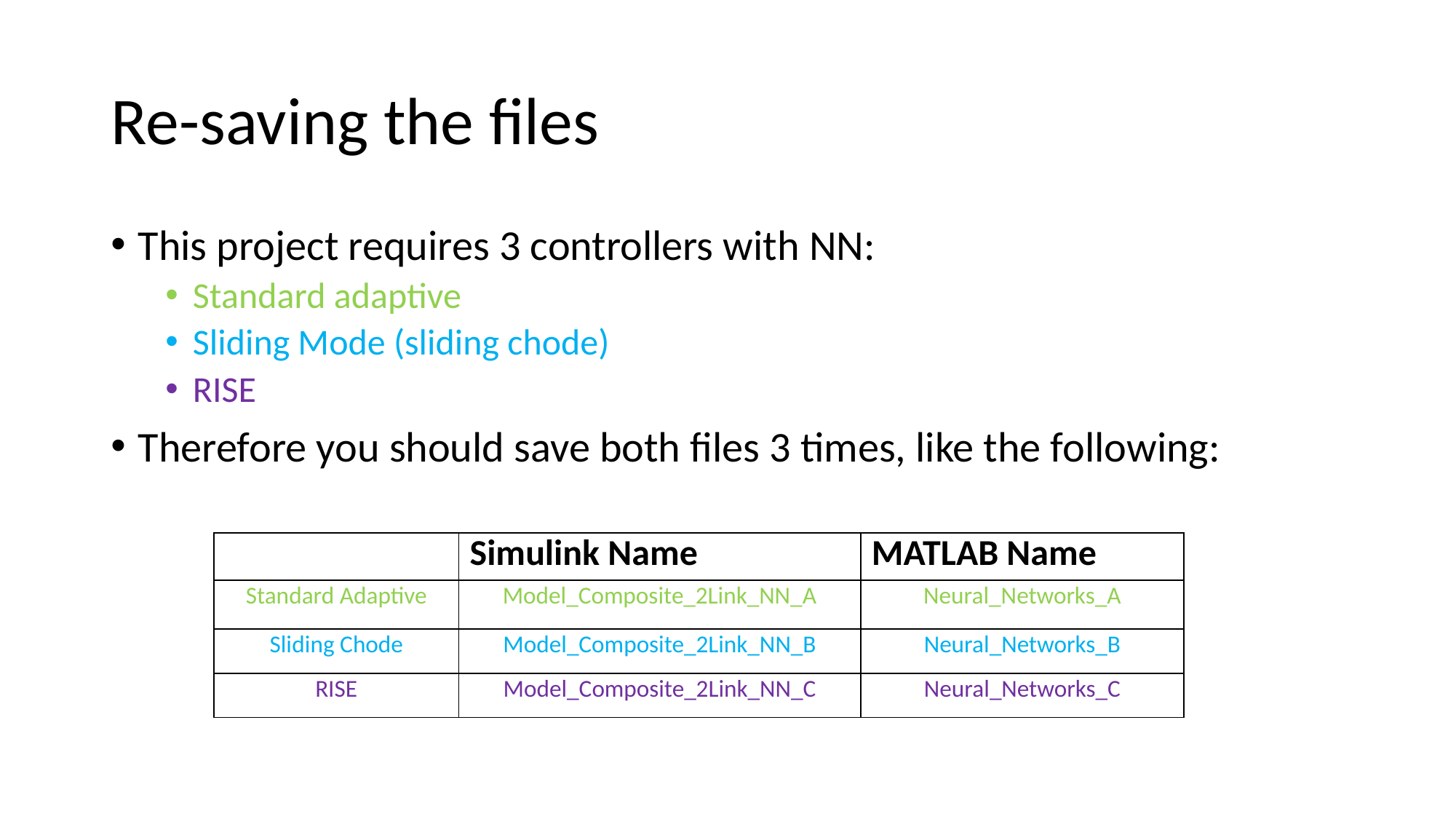

# Re-saving the files
This project requires 3 controllers with NN:
Standard adaptive
Sliding Mode (sliding chode)
RISE
Therefore you should save both files 3 times, like the following:
|  | Simulink Name | MATLAB Name |
| --- | --- | --- |
| Standard Adaptive | Model\_Composite\_2Link\_NN\_A | Neural\_Networks\_A |
| Sliding Chode | Model\_Composite\_2Link\_NN\_B | Neural\_Networks\_B |
| RISE | Model\_Composite\_2Link\_NN\_C | Neural\_Networks\_C |